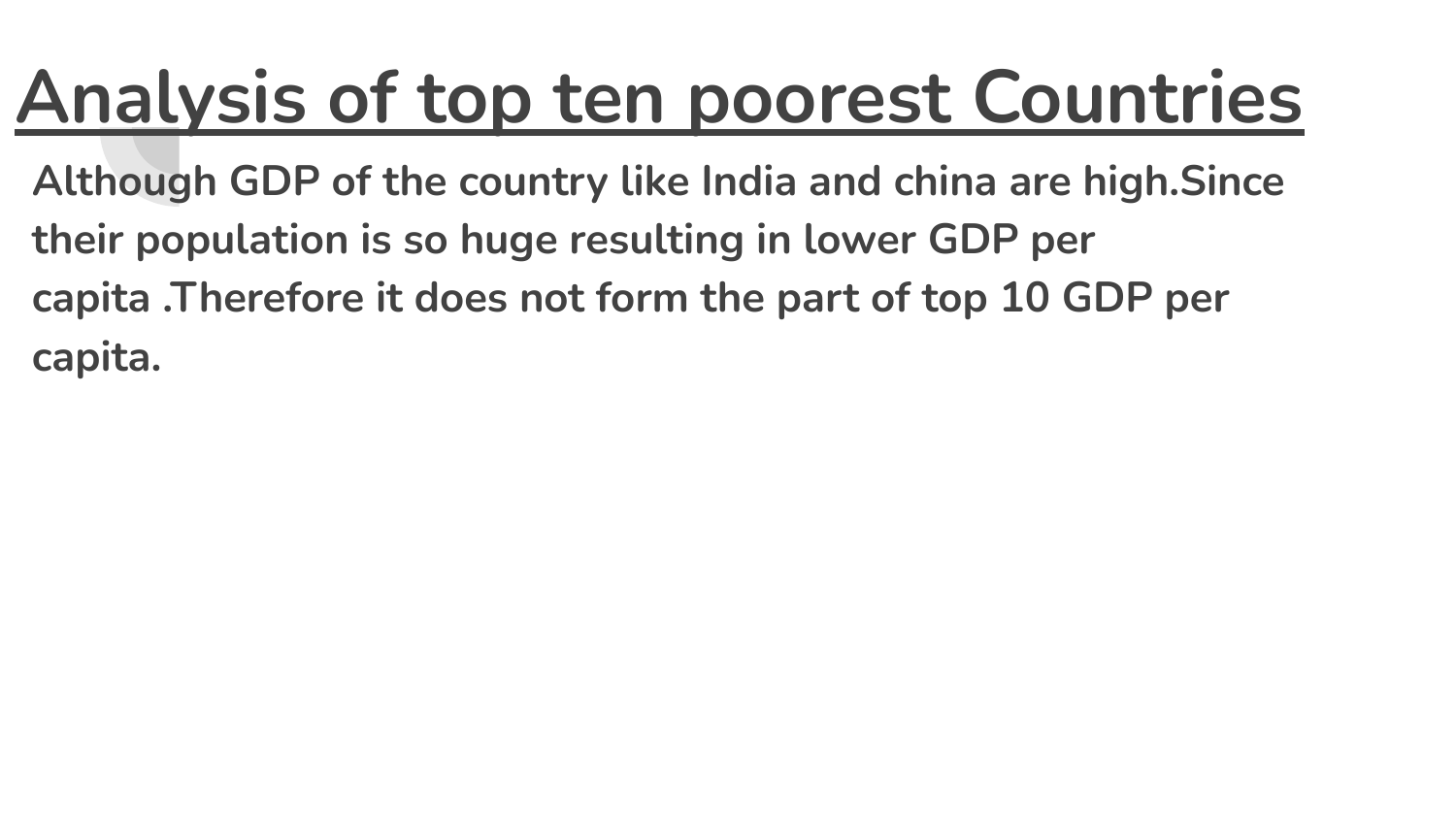

# Analysis of top ten poorest Countries
Although GDP of the country like India and china are high.Since their population is so huge resulting in lower GDP per capita .Therefore it does not form the part of top 10 GDP per capita.